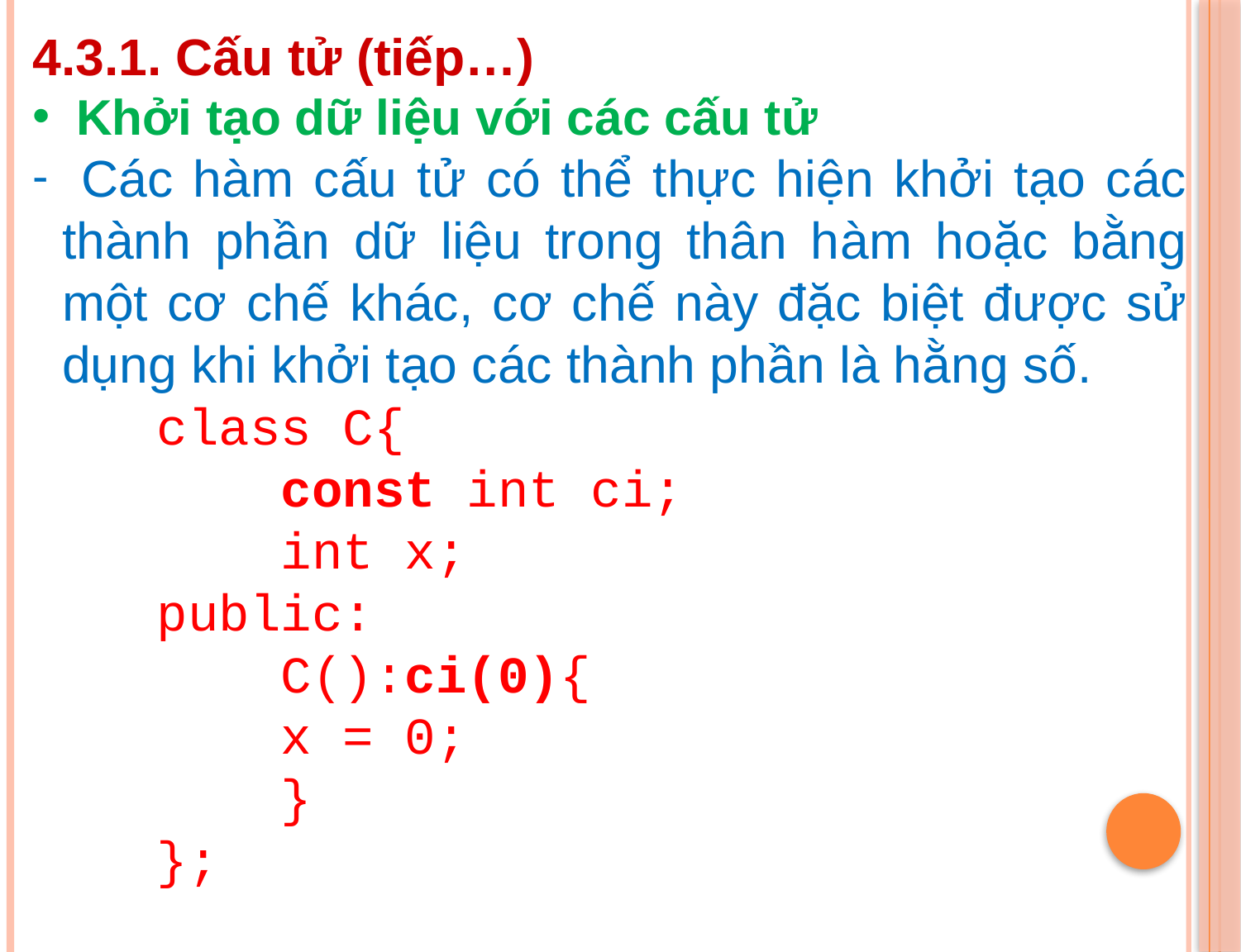

4.3.1. Cấu tử (tiếp…)
 Khởi tạo dữ liệu với các cấu tử
 Các hàm cấu tử có thể thực hiện khởi tạo các thành phần dữ liệu trong thân hàm hoặc bằng một cơ chế khác, cơ chế này đặc biệt được sử dụng khi khởi tạo các thành phần là hằng số.
class C{
	const int ci;
	int x;
public:
	C():ci(0){
	x = 0;
	}
};